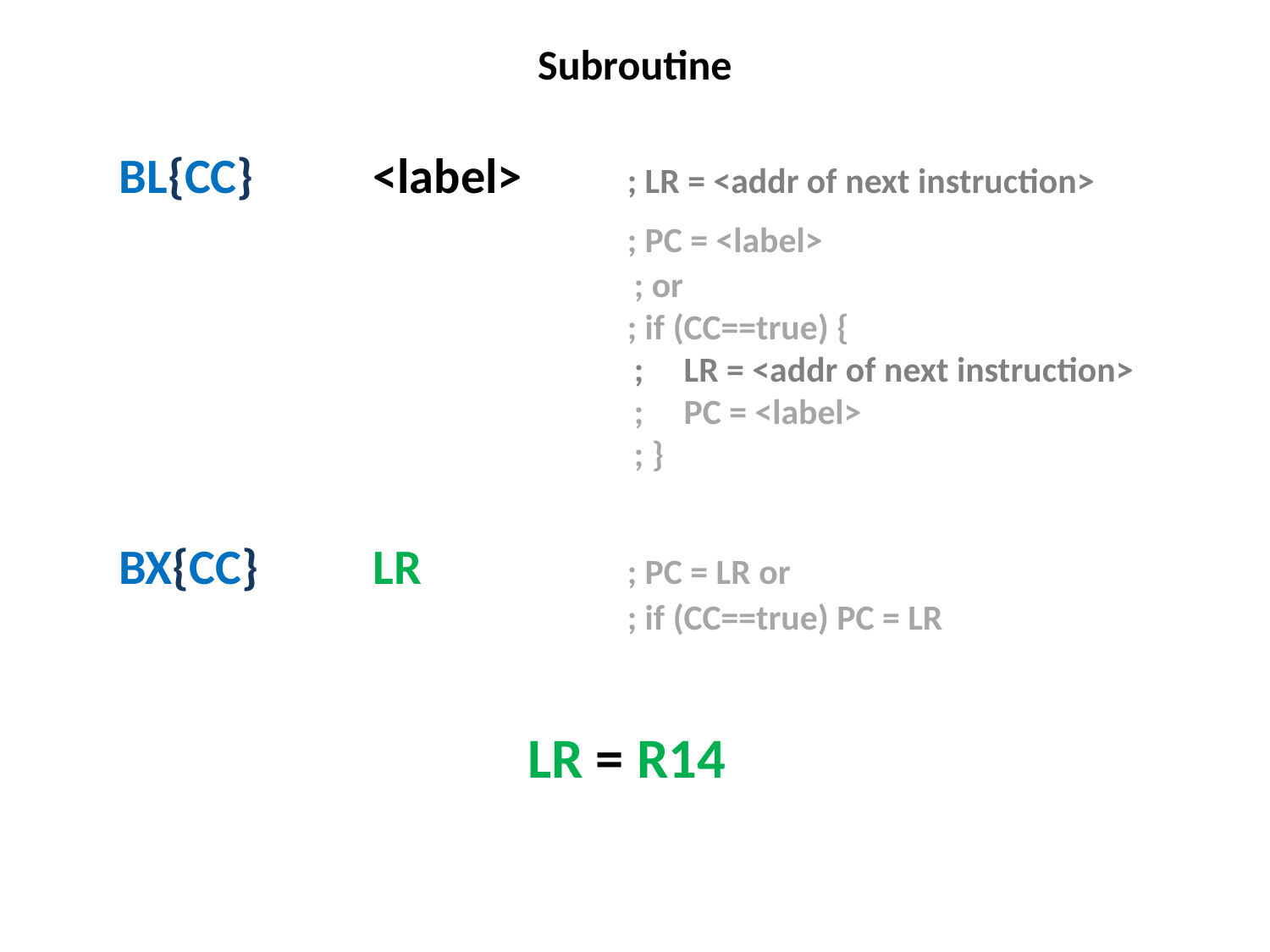

Subroutine
BL{CC}	<label>	; LR = <addr of next instruction>
				; PC = <label>
                                                                ; or
				; if (CC==true) {
                                                                ;     LR = <addr of next instruction>
                                                                ;     PC = <label>
                                                                ; }

BX{CC}	LR		; PC = LR or
				; if (CC==true) PC = LR

LR = R14